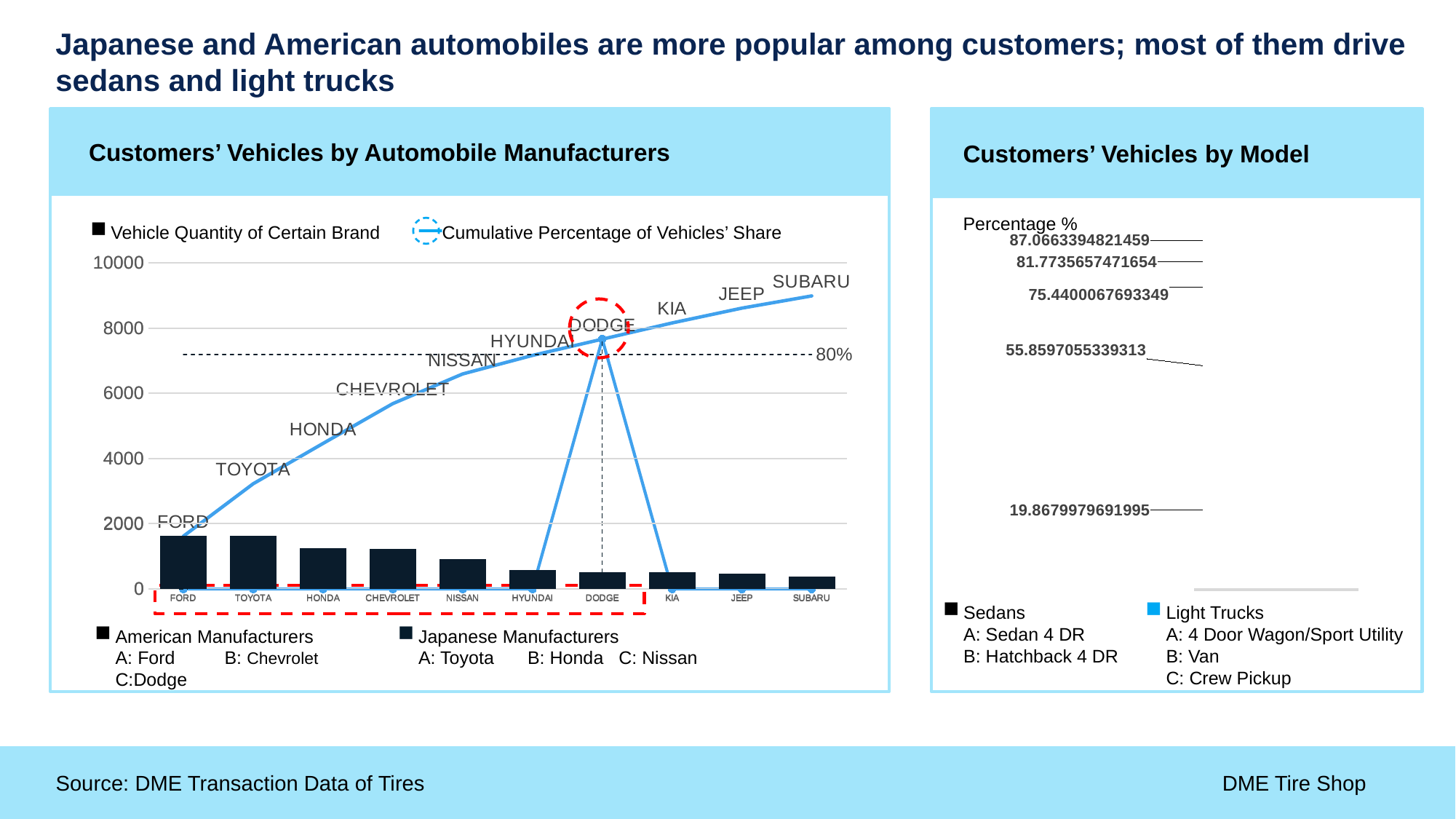

Japanese and American automobiles are more popular among customers; most of them drive sedans and light trucks

Vehicle Quantity of Certain Brand
Cumulative Percentage of Vehicles’ Share
Customers’ Vehicles by Automobile Manufacturers

### Chart

| Category |  |  |
|---|---|---|
| FORD | 1620.0 | None |
| TOYOTA | 1610.0 | None |
| HONDA | 1237.0 | None |
| CHEVROLET | 1222.0 | None |
| NISSAN | 910.0 | None |
| HYUNDAI | 568.0 | None |
| DODGE | 499.0 | 7666.0 |
| KIA | 498.0 | None |
| JEEP | 455.0 | None |
| SUBARU | 374.0 | None |
American Manufacturers
A: Ford	B: Chevrolet	C:Dodge
Japanese Manufacturers
A: Toyota	B: Honda   C: Nissan

Customers’ Vehicles by Model

### Chart

| Category | Sedan 4 DR | 4 Door Wagon/Sport Utility | Van | Crew Pickup | Hatchback 4 DR |  |  |  |  |  |  |
|---|---|---|---|---|---|---|---|---|---|---|---|
Percentage %
Sedans
A: Sedan 4 DR
B: Hatchback 4 DR
Light Trucks
A: 4 Door Wagon/Sport Utility
B: Van
C: Crew Pickup

### Chart

| Category |  |  |  |  |
|---|---|---|---|---|
| FORD | 1620.0 | 1620.0 | 7194.400000000001 | None |
| TOYOTA | 1610.0 | 3230.0 | 7194.400000000001 | None |
| HONDA | 1237.0 | 4467.0 | 7194.400000000001 | None |
| CHEVROLET | 1222.0 | 5689.0 | 7194.400000000001 | None |
| NISSAN | 910.0 | 6599.0 | 7194.400000000001 | None |
| HYUNDAI | 568.0 | 7167.0 | 7194.400000000001 | None |
| DODGE | 499.0 | 7666.0 | 7194.400000000001 | 7666.0 |
| KIA | 498.0 | 8164.0 | 7194.400000000001 | None |
| JEEP | 455.0 | 8619.0 | 7194.400000000001 | None |
| SUBARU | 374.0 | 8993.0 | 7194.400000000001 | None |

Source: DME Transaction Data of Tires

DME Tire Shop